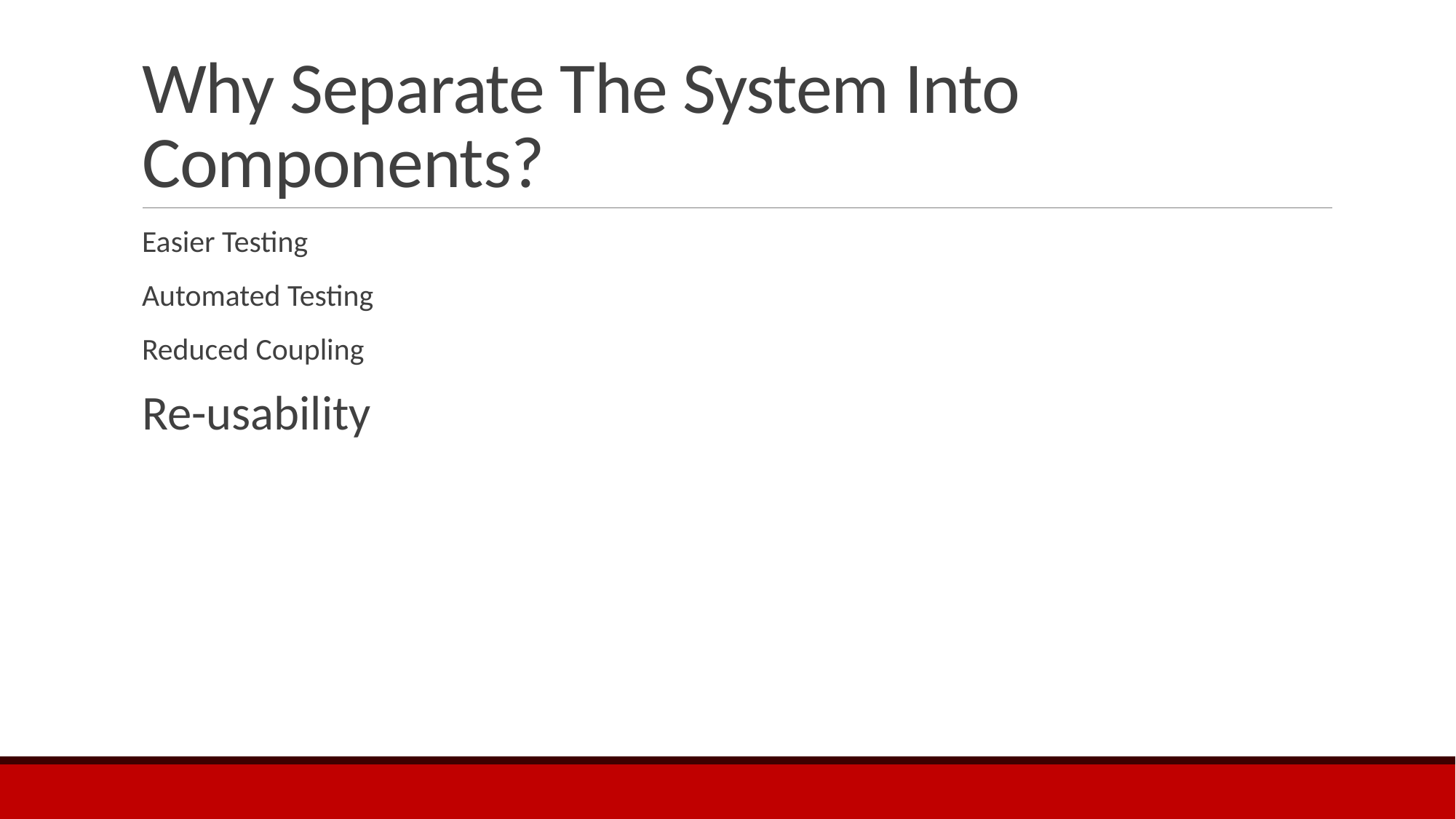

# Why Separate The System Into Components?
Easier Testing
Automated Testing
Reduced Coupling
Re-usability